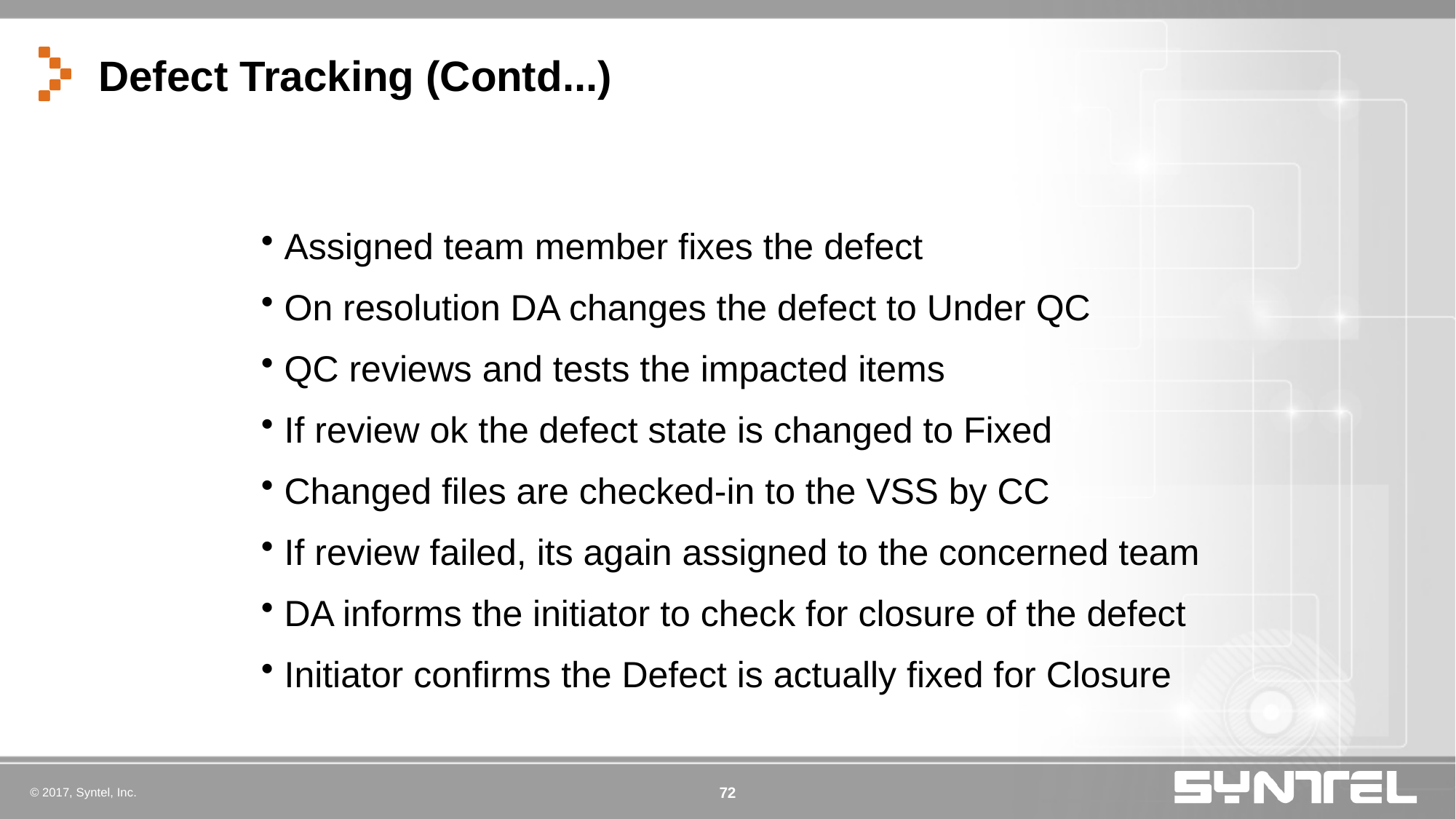

# Defect Tracking (Contd...)
 Assigned team member fixes the defect
 On resolution DA changes the defect to Under QC
 QC reviews and tests the impacted items
 If review ok the defect state is changed to Fixed
 Changed files are checked-in to the VSS by CC
 If review failed, its again assigned to the concerned team
 DA informs the initiator to check for closure of the defect
 Initiator confirms the Defect is actually fixed for Closure